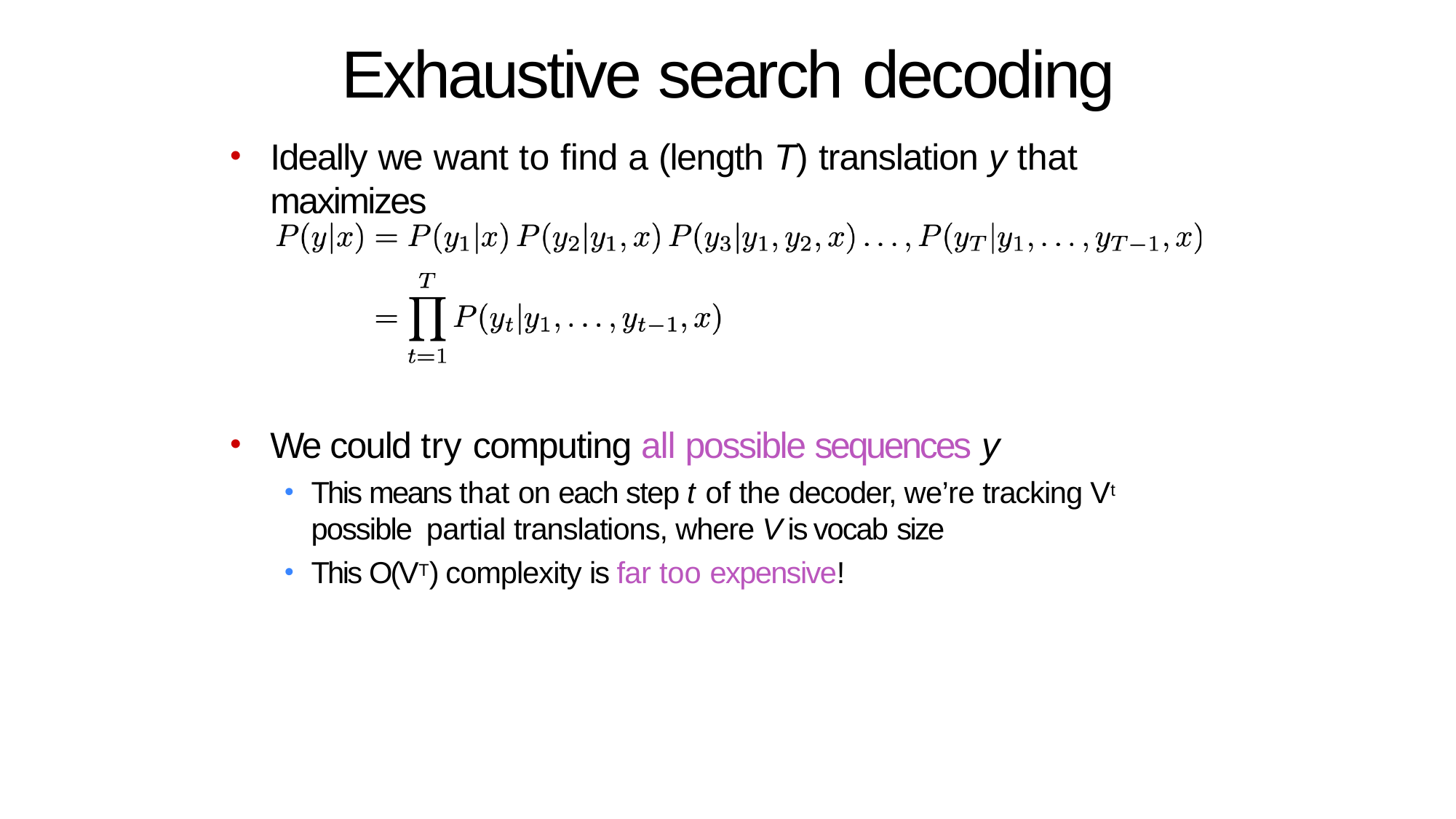

# Exhaustive search decoding
Ideally we want to find a (length T) translation y that maximizes

We could try computing all possible sequences y
This means that on each step t of the decoder, we’re tracking Vt possible  partial translations, where V is vocab size
This O(VT) complexity is far too expensive!